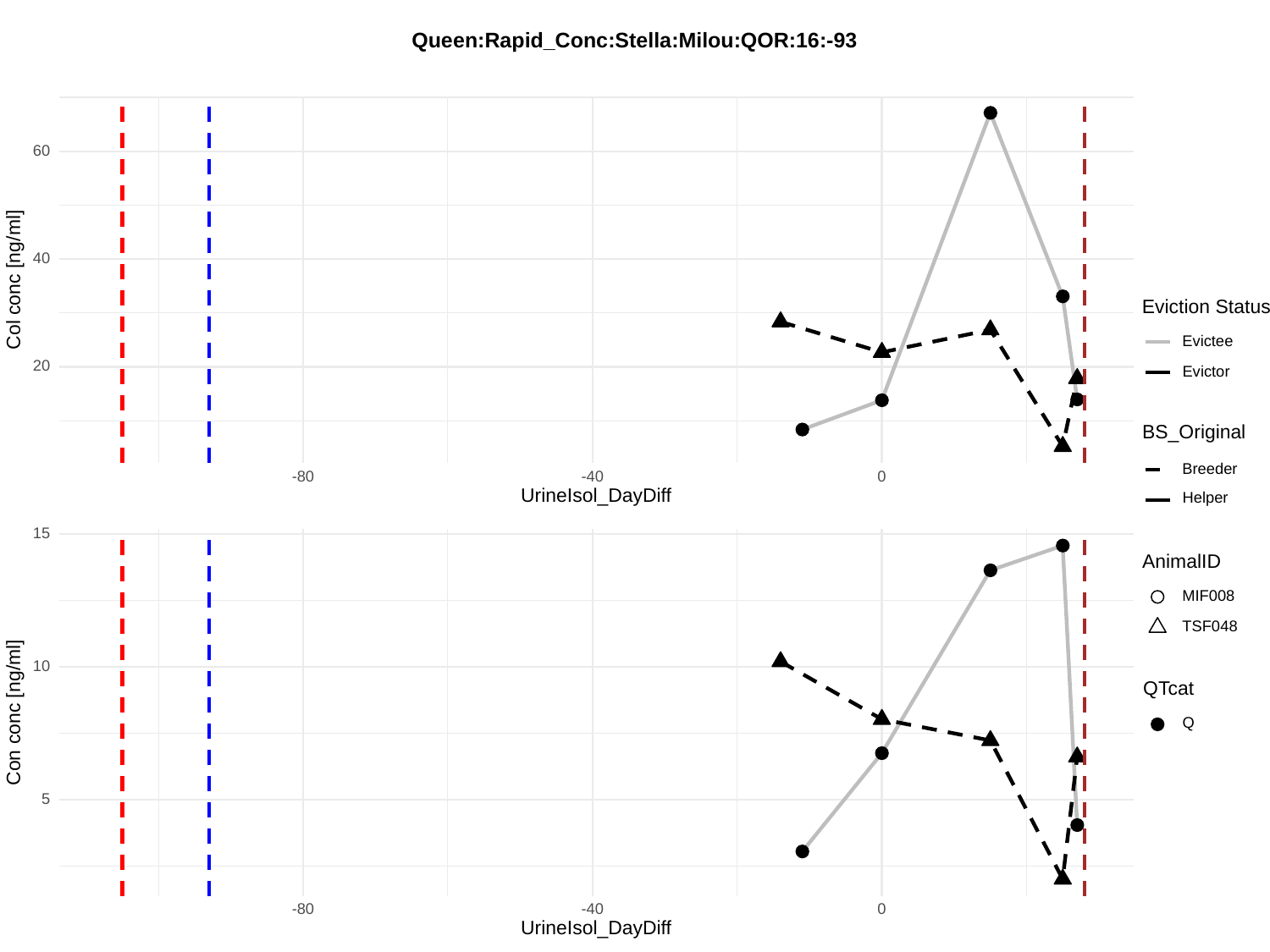

Queen:Rapid_Conc:Stella:Milou:QOR:16:-93

60

40

Col conc [ng/ml]

Eviction Status

Evictee

20

Evictor

BS_Original

Breeder

-80
-40
0
UrineIsol_DayDiff
Helper

15

AnimalID

MIF008

TSF048

10

QTcat
Con conc [ng/ml]

Q

5

-80
-40
0
UrineIsol_DayDiff